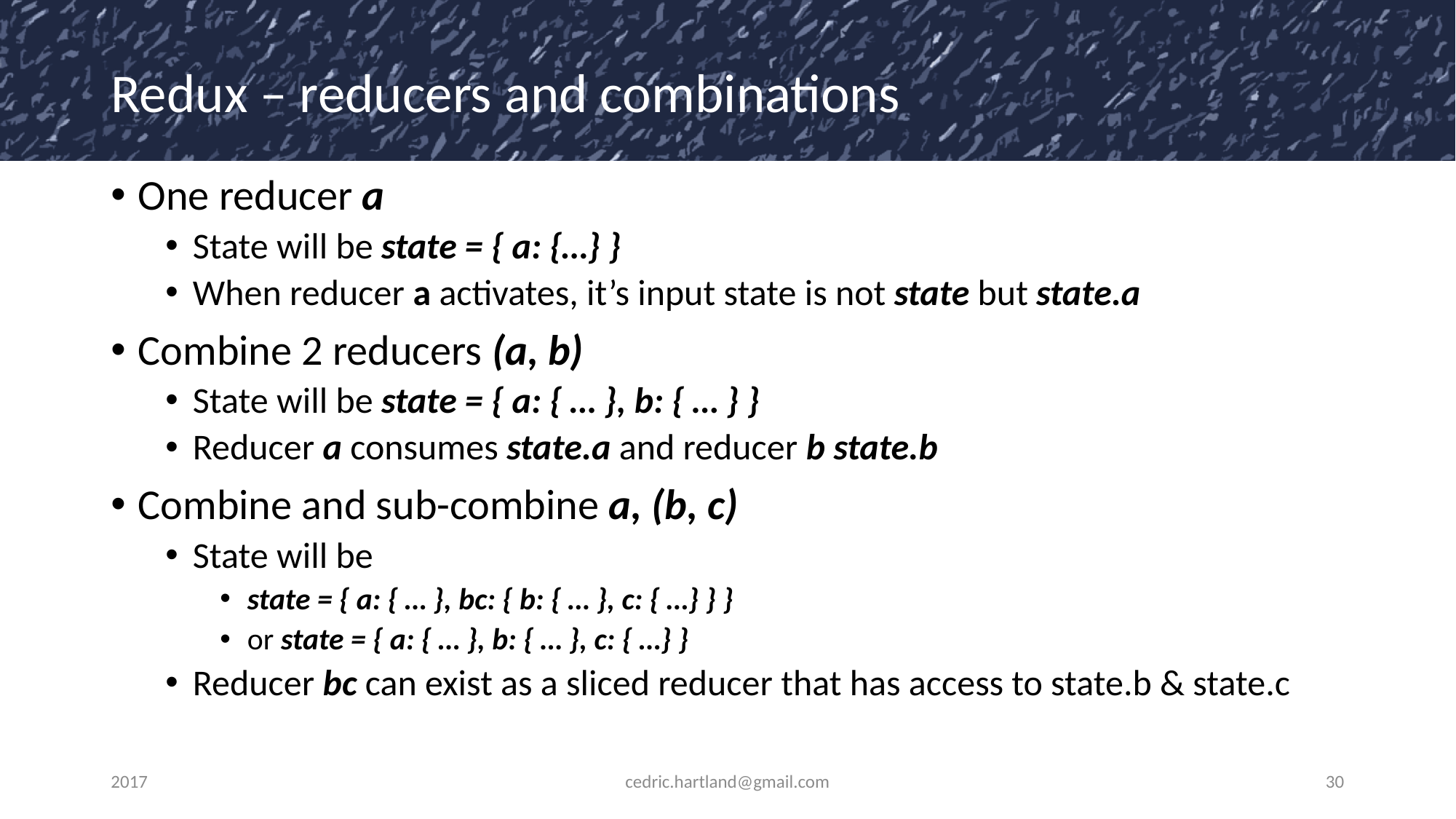

# Redux – reducers and combinations
One reducer a
State will be state = { a: {…} }
When reducer a activates, it’s input state is not state but state.a
Combine 2 reducers (a, b)
State will be state = { a: { … }, b: { … } }
Reducer a consumes state.a and reducer b state.b
Combine and sub-combine a, (b, c)
State will be
state = { a: { … }, bc: { b: { … }, c: { …} } }
or state = { a: { … }, b: { … }, c: { …} }
Reducer bc can exist as a sliced reducer that has access to state.b & state.c

2017
cedric.hartland@gmail.com
30